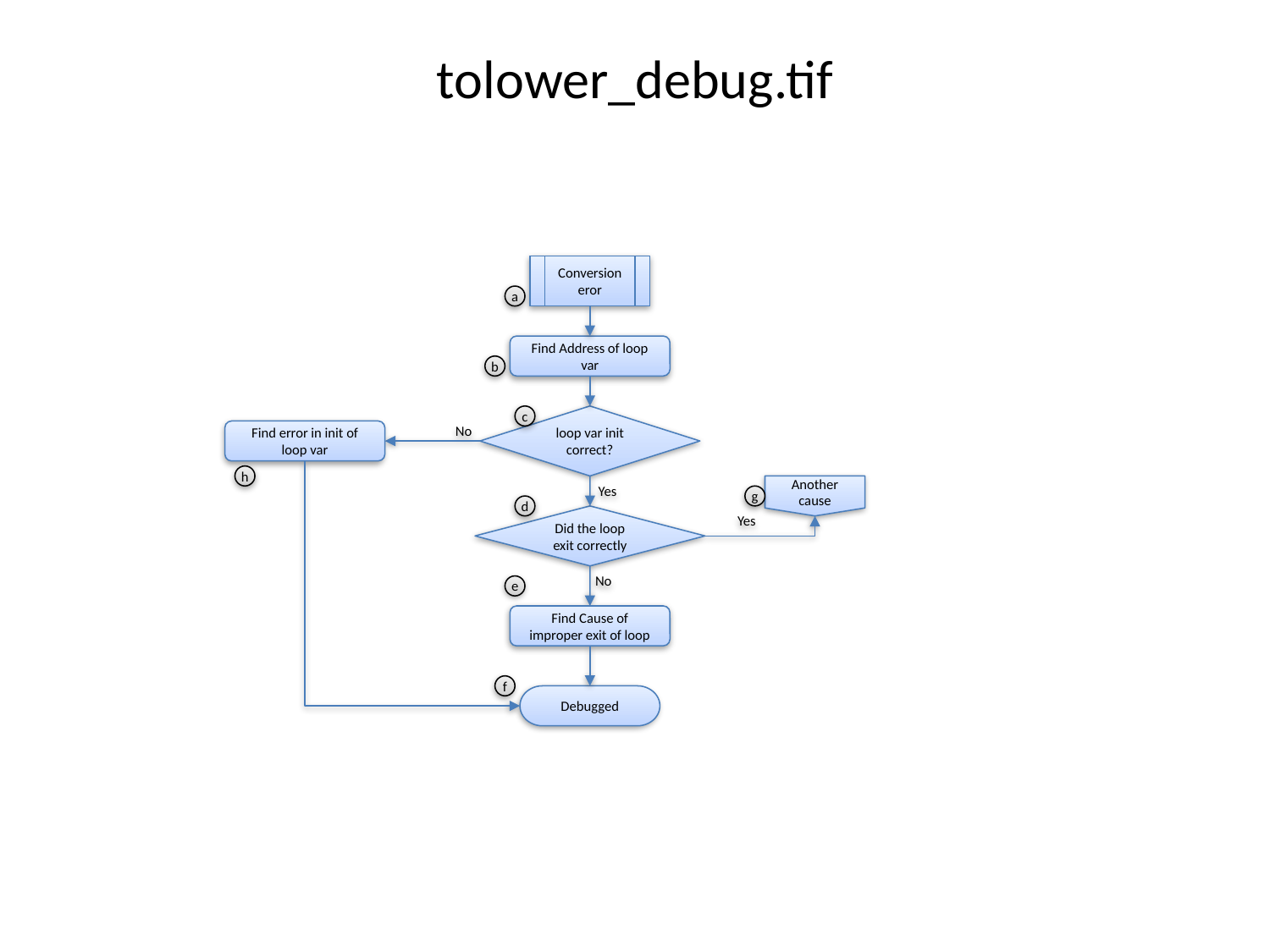

# tolower_debug.tif
Conversion eror
a
Find Address of loop var
b
loop var init correct?
c
No
Find error in init of loop var
h
Yes
Another cause
g
d
Yes
Did the loop exit correctly
No
e
Find Cause of improper exit of loop
f
Debugged